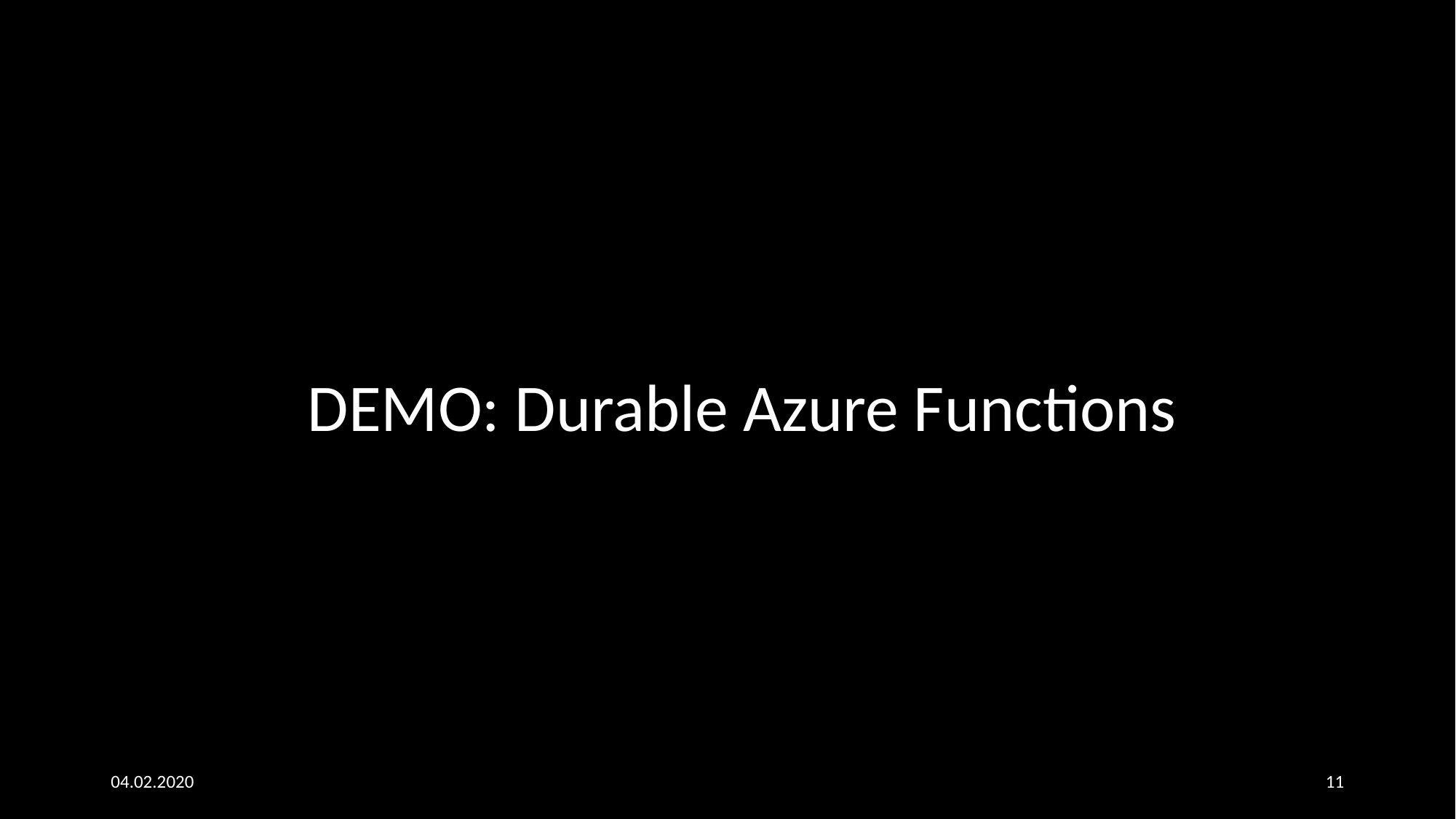

# DEMO: Durable Azure Functions
04.02.2020
11